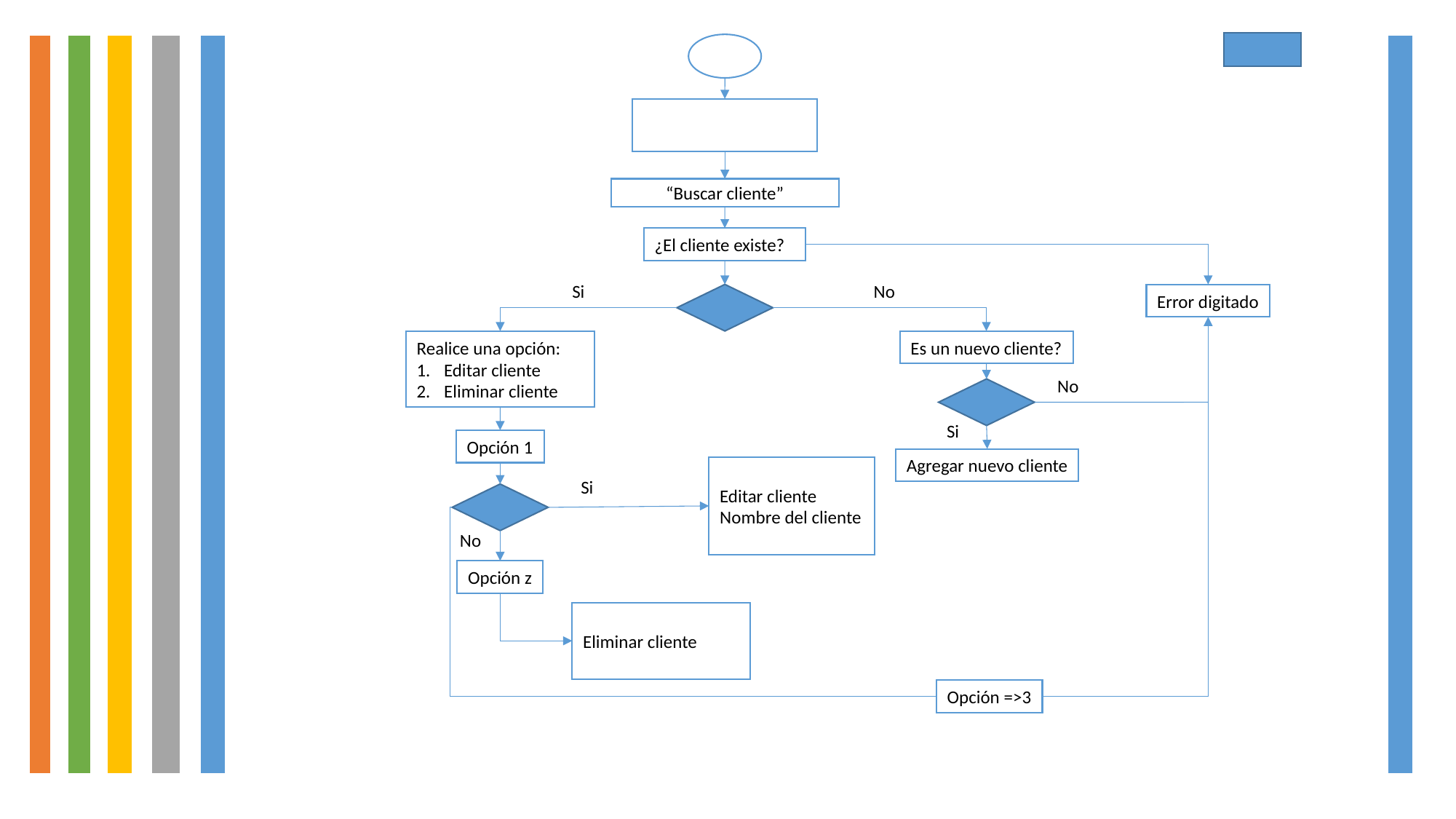

“Buscar cliente”
¿El cliente existe?
No
Si

Error digitado
Realice una opción:
Editar cliente
Eliminar cliente
Es un nuevo cliente?
No

Si
Opción 1
Agregar nuevo cliente

Editar cliente
Nombre del cliente

Si

No
Opción z

Eliminar cliente

Opción =>3